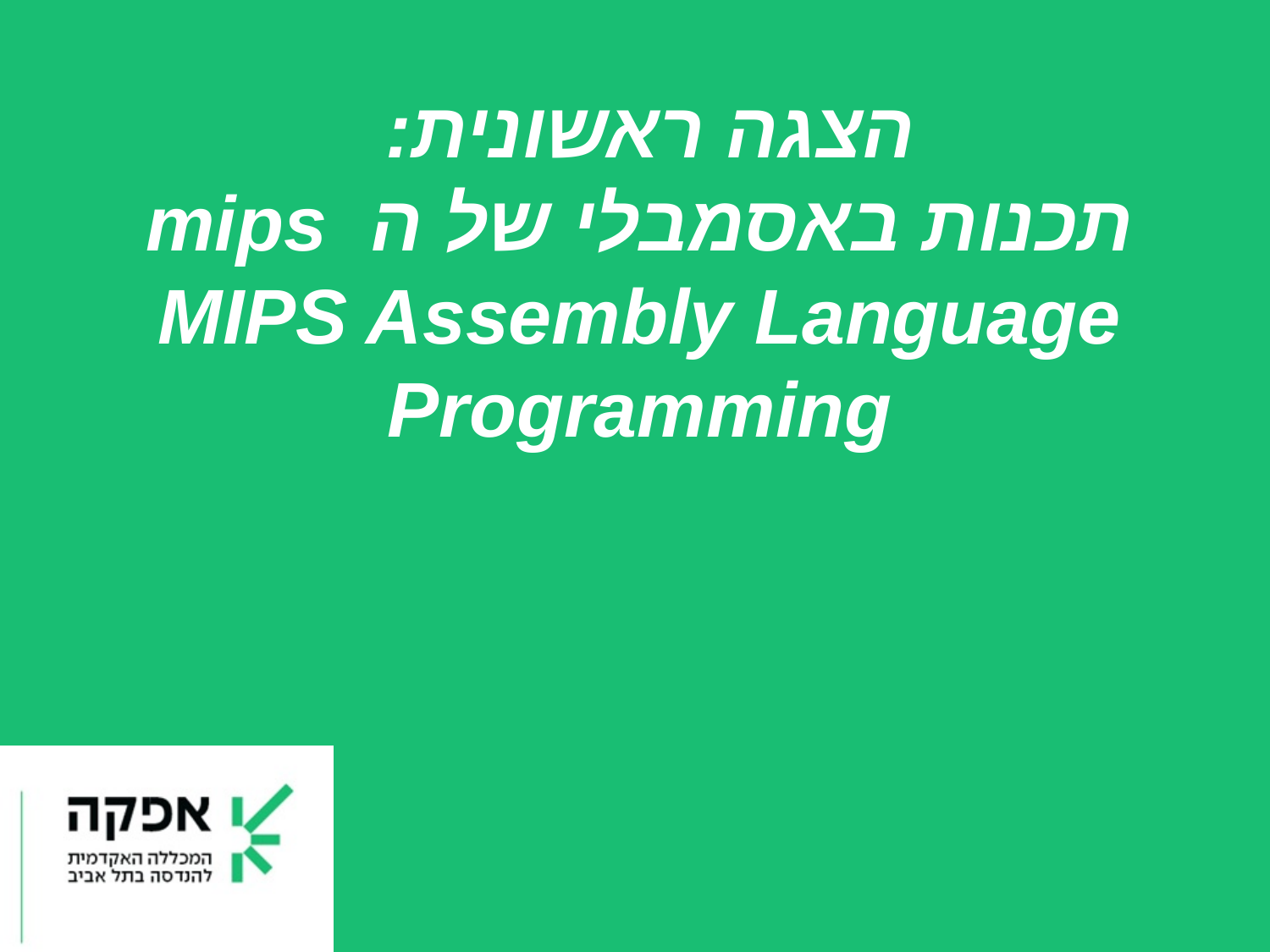

# הצגה ראשונית: תכנות באסמבלי של ה mips MIPS Assembly Language Programming